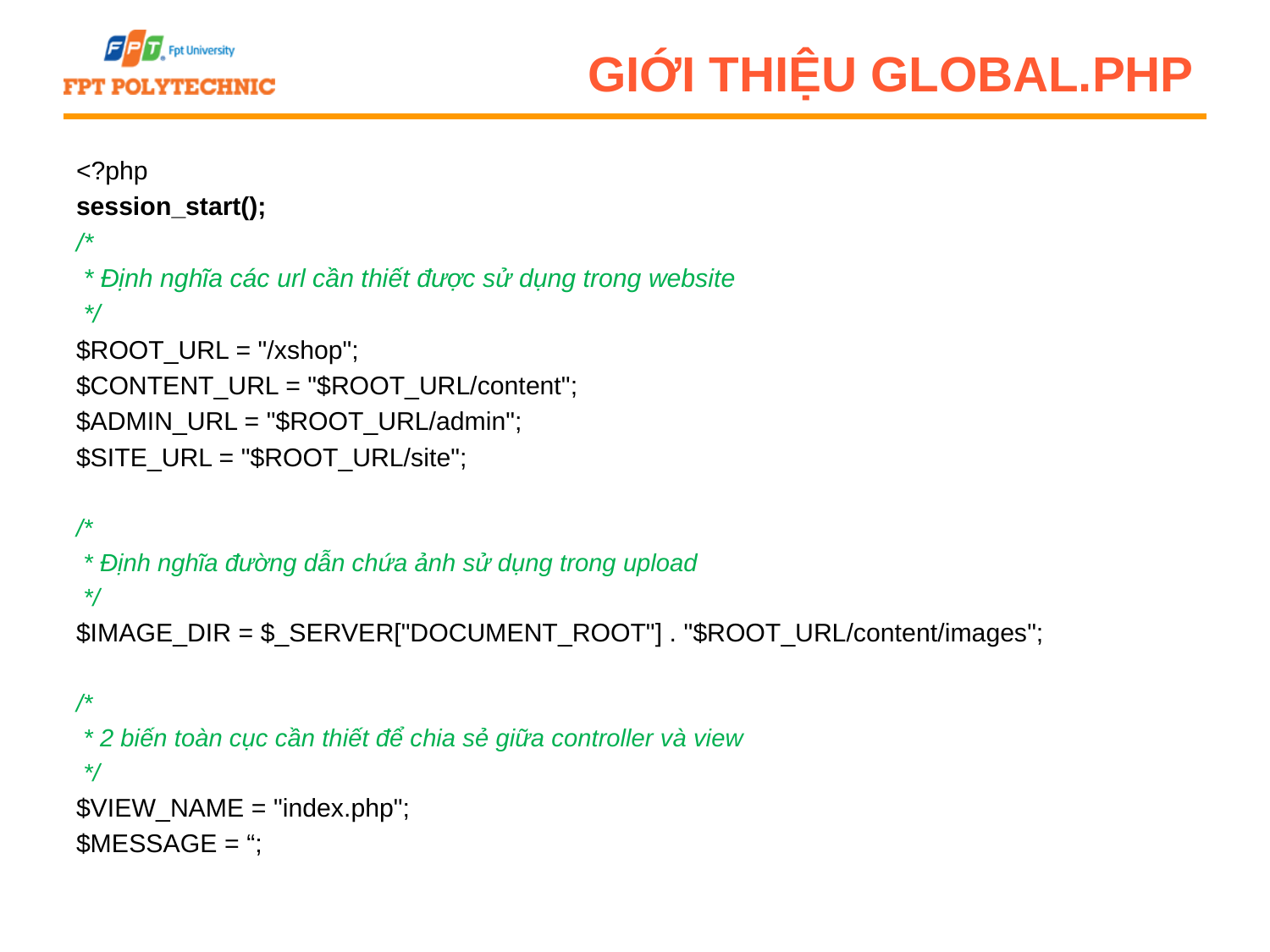

# Giới thiệu global.php
<?php
session_start();
/*
 * Định nghĩa các url cần thiết được sử dụng trong website
 */
$ROOT_URL = "/xshop";
$CONTENT_URL = "$ROOT_URL/content";
$ADMIN_URL = "$ROOT_URL/admin";
$SITE_URL = "$ROOT_URL/site";

/*
 * Định nghĩa đường dẫn chứa ảnh sử dụng trong upload
 */
$IMAGE_DIR = $_SERVER["DOCUMENT_ROOT"] . "$ROOT_URL/content/images";

/*
 * 2 biến toàn cục cần thiết để chia sẻ giữa controller và view
 */
$VIEW_NAME = "index.php";
$MESSAGE = “;